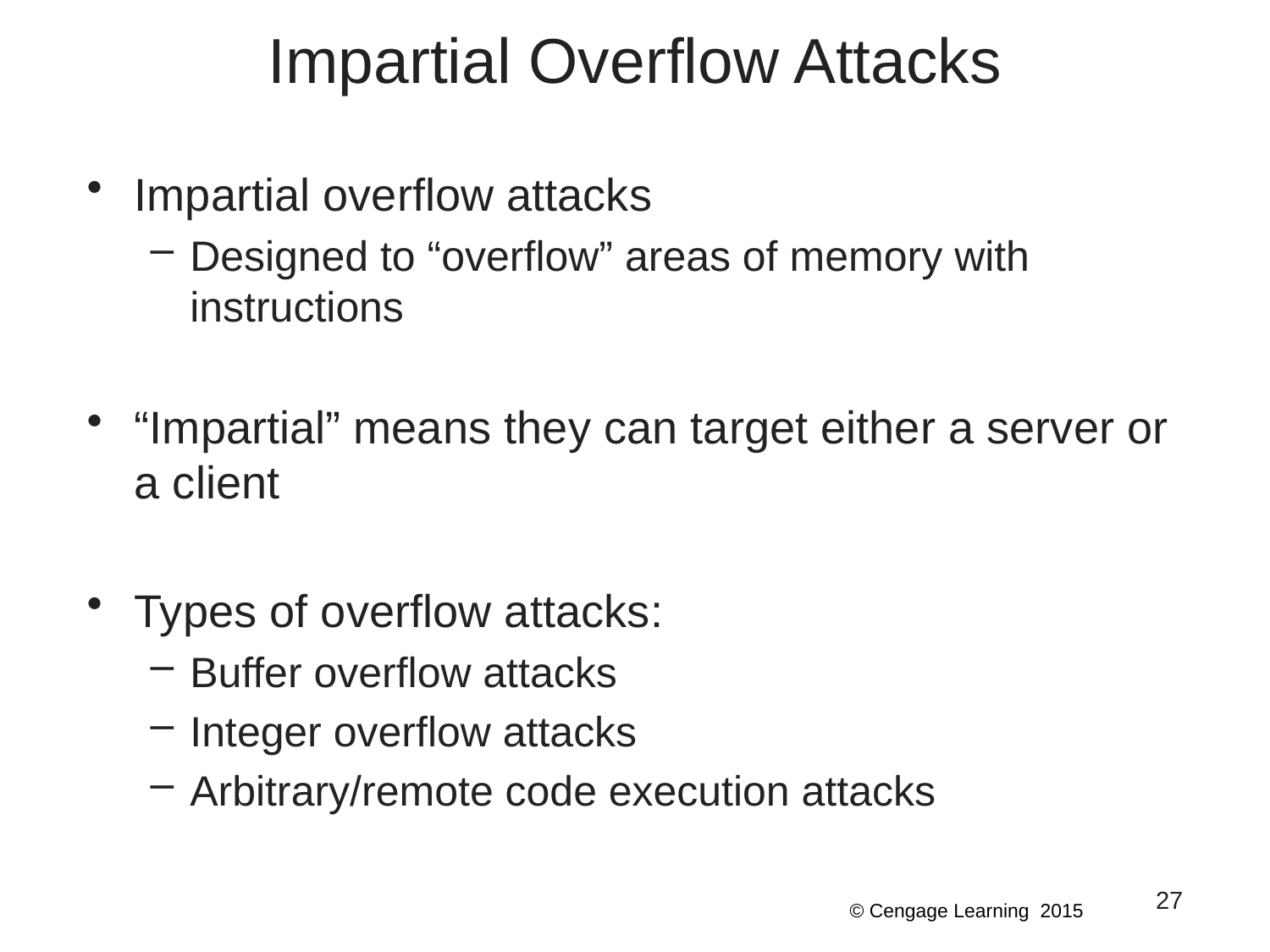

# Impartial Overflow Attacks
Impartial overflow attacks
Designed to “overflow” areas of memory with instructions

“Impartial” means they can target either a server or a client

Types of overflow attacks:
Buffer overflow attacks
Integer overflow attacks
Arbitrary/remote code execution attacks

27